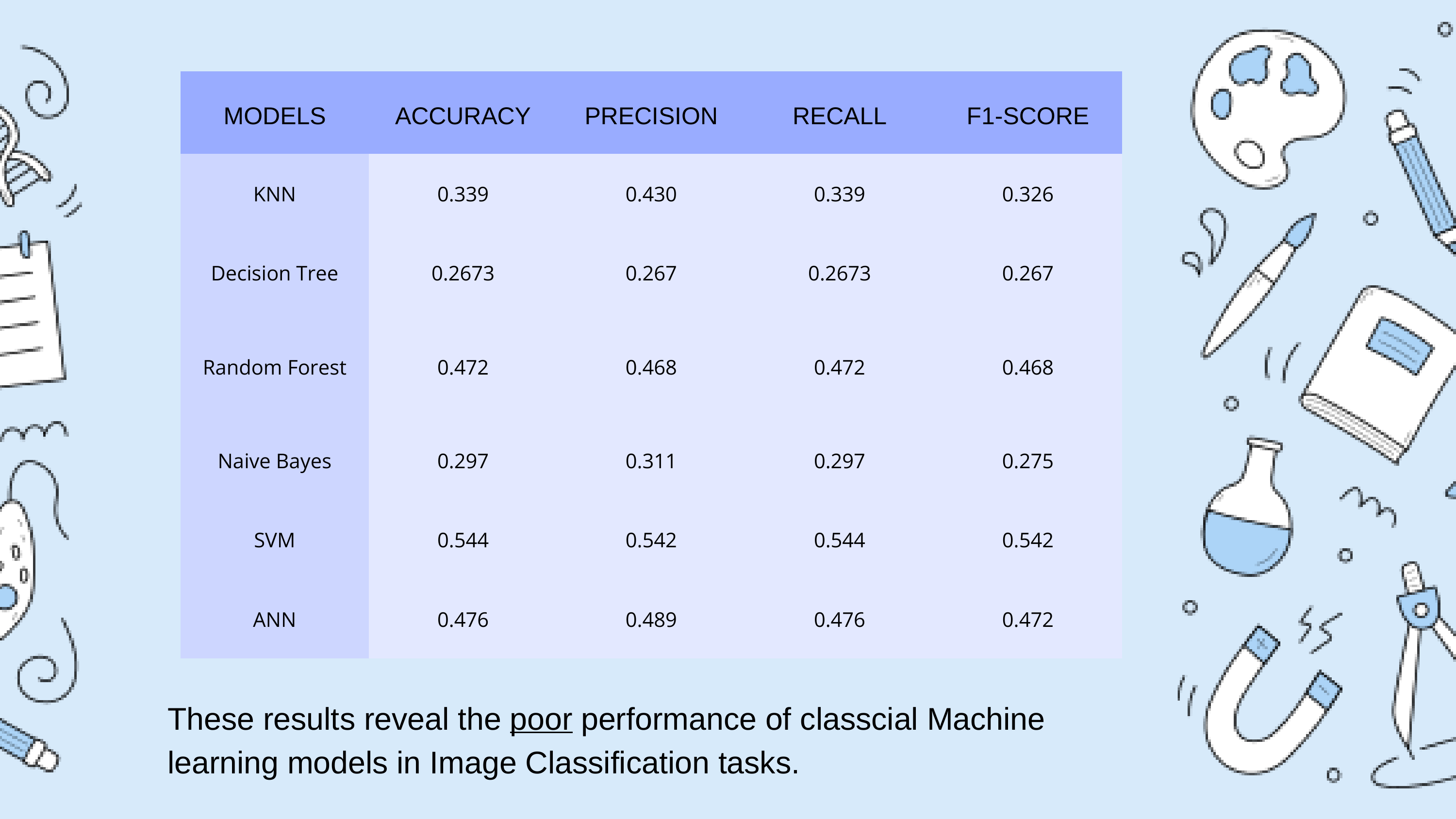

| MODELS | ACCURACY | PRECISION | RECALL | F1-SCORE |
| --- | --- | --- | --- | --- |
| KNN | 0.339 | 0.430 | 0.339 | 0.326 |
| Decision Tree | 0.2673 | 0.267 | 0.2673 | 0.267 |
| Random Forest | 0.472 | 0.468 | 0.472 | 0.468 |
| Naive Bayes | 0.297 | 0.311 | 0.297 | 0.275 |
| SVM | 0.544 | 0.542 | 0.544 | 0.542 |
| ANN | 0.476 | 0.489 | 0.476 | 0.472 |
These results reveal the poor performance of classcial Machine learning models in Image Classification tasks.